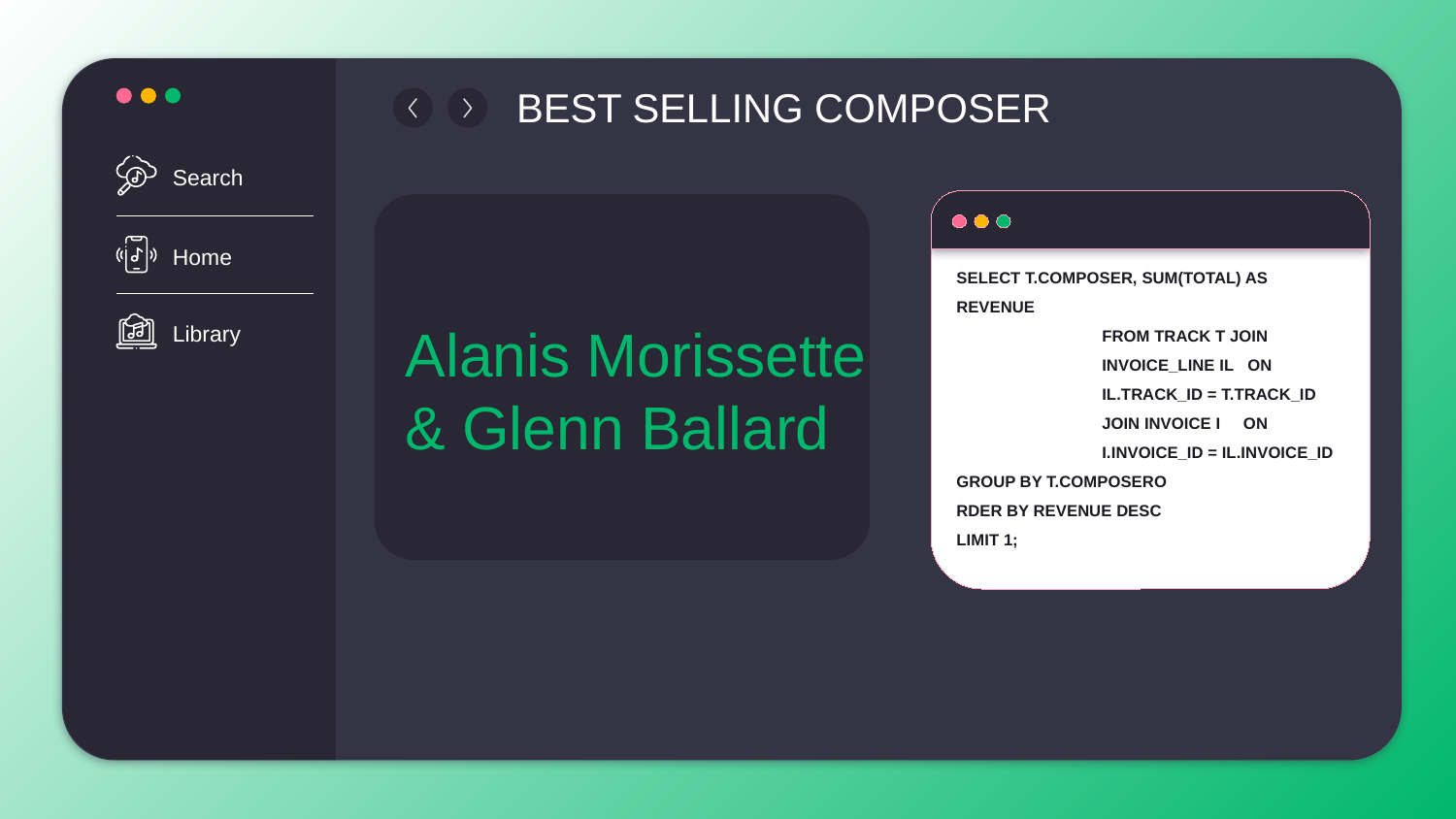

BEST SELLING COMPOSER

Search

Home

Library

# Alanis Morissette & Glenn Ballard
SELECT T.COMPOSER, SUM(TOTAL) AS REVENUE
	FROM TRACK T JOIN 	INVOICE_LINE IL 	ON 	IL.TRACK_ID = T.TRACK_ID     	JOIN INVOICE I     ON 	I.INVOICE_ID = IL.INVOICE_ID GROUP BY T.COMPOSERO
RDER BY REVENUE DESC
LIMIT 1;